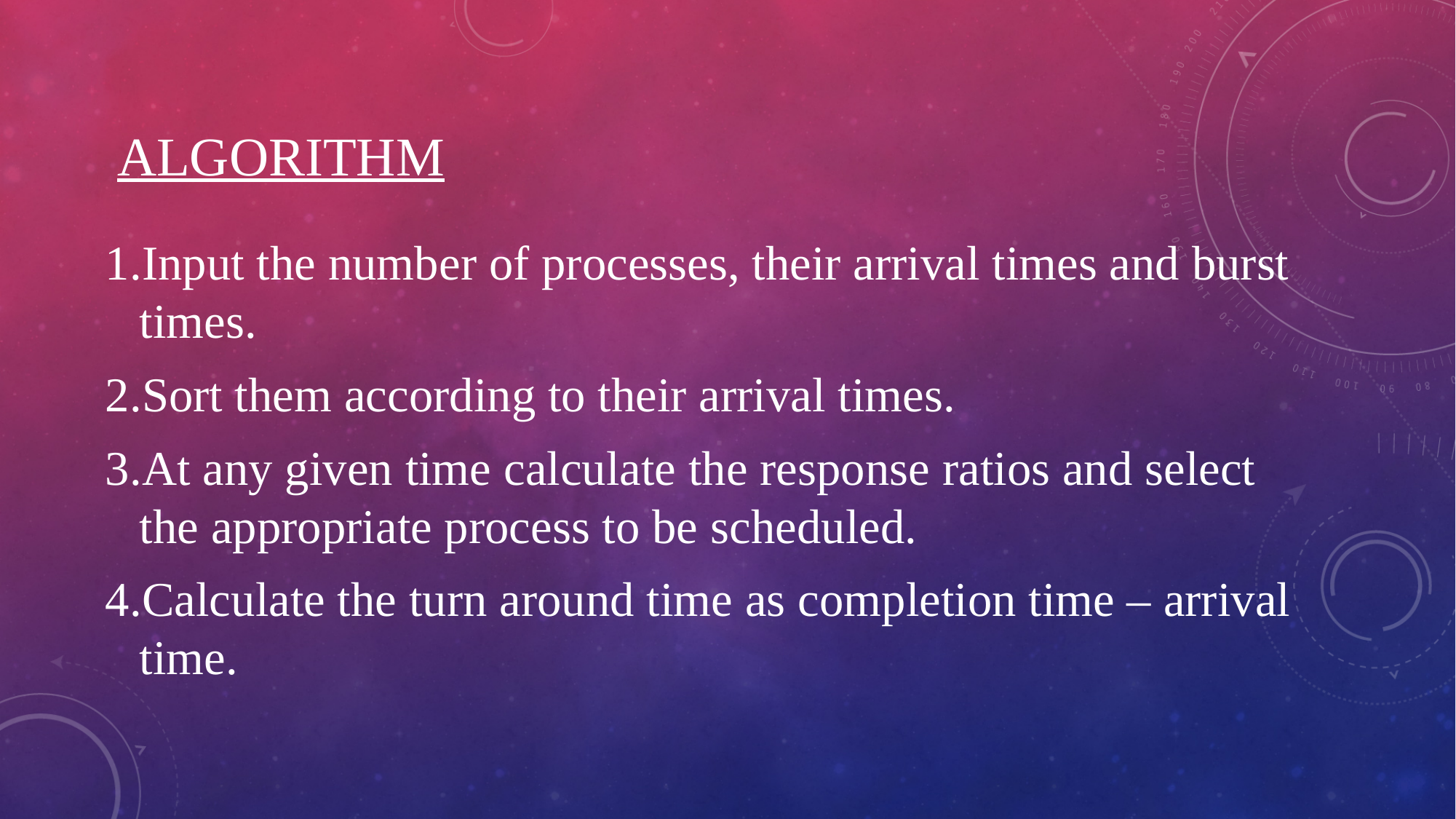

# AlGorithm

Input the number of processes, their arrival times and burst times.
Sort them according to their arrival times.
At any given time calculate the response ratios and select the appropriate process to be scheduled.
Calculate the turn around time as completion time – arrival time.